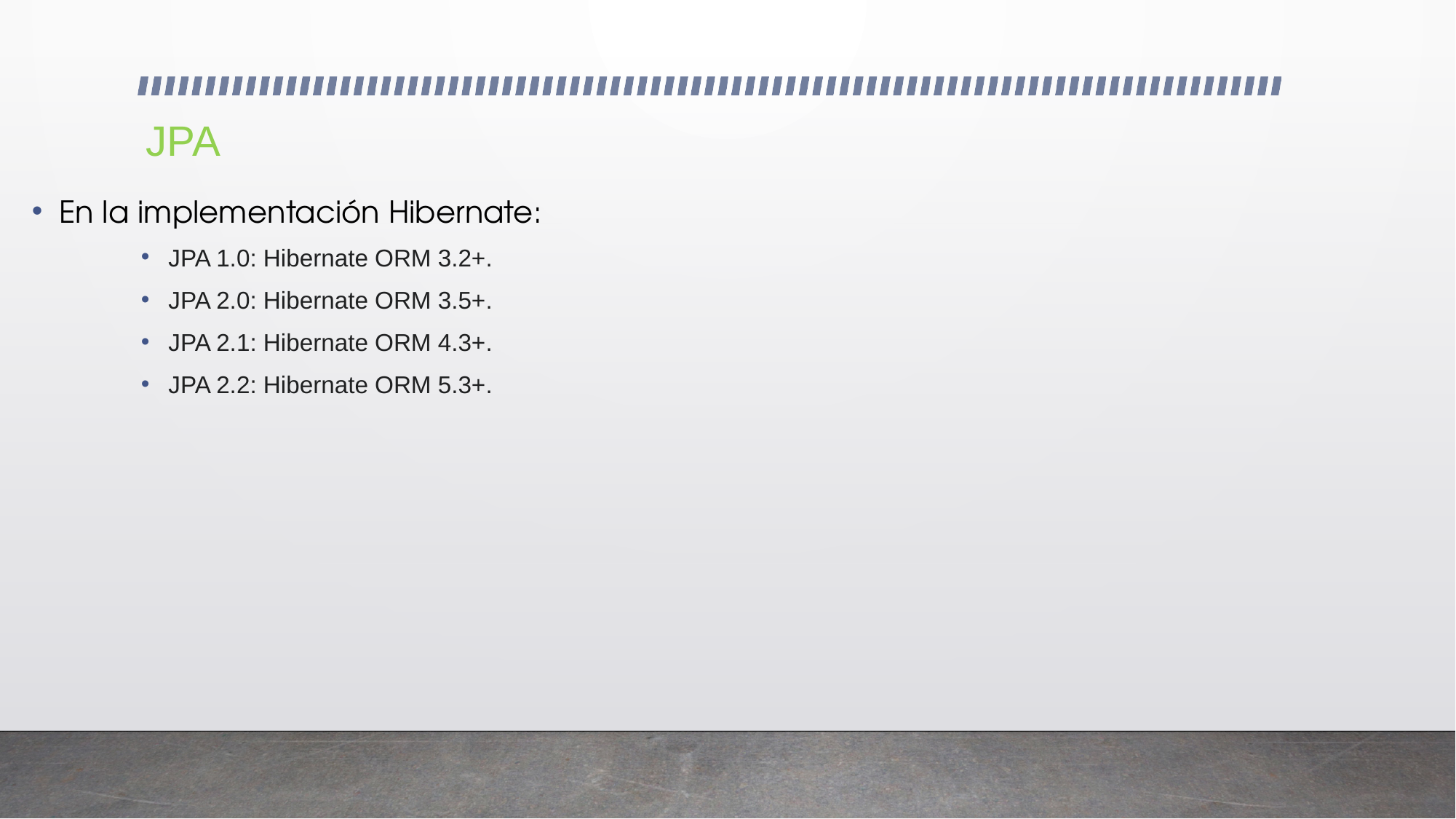

# JPA
En la implementación Hibernate:
JPA 1.0: Hibernate ORM 3.2+.
JPA 2.0: Hibernate ORM 3.5+.
JPA 2.1: Hibernate ORM 4.3+.
JPA 2.2: Hibernate ORM 5.3+.